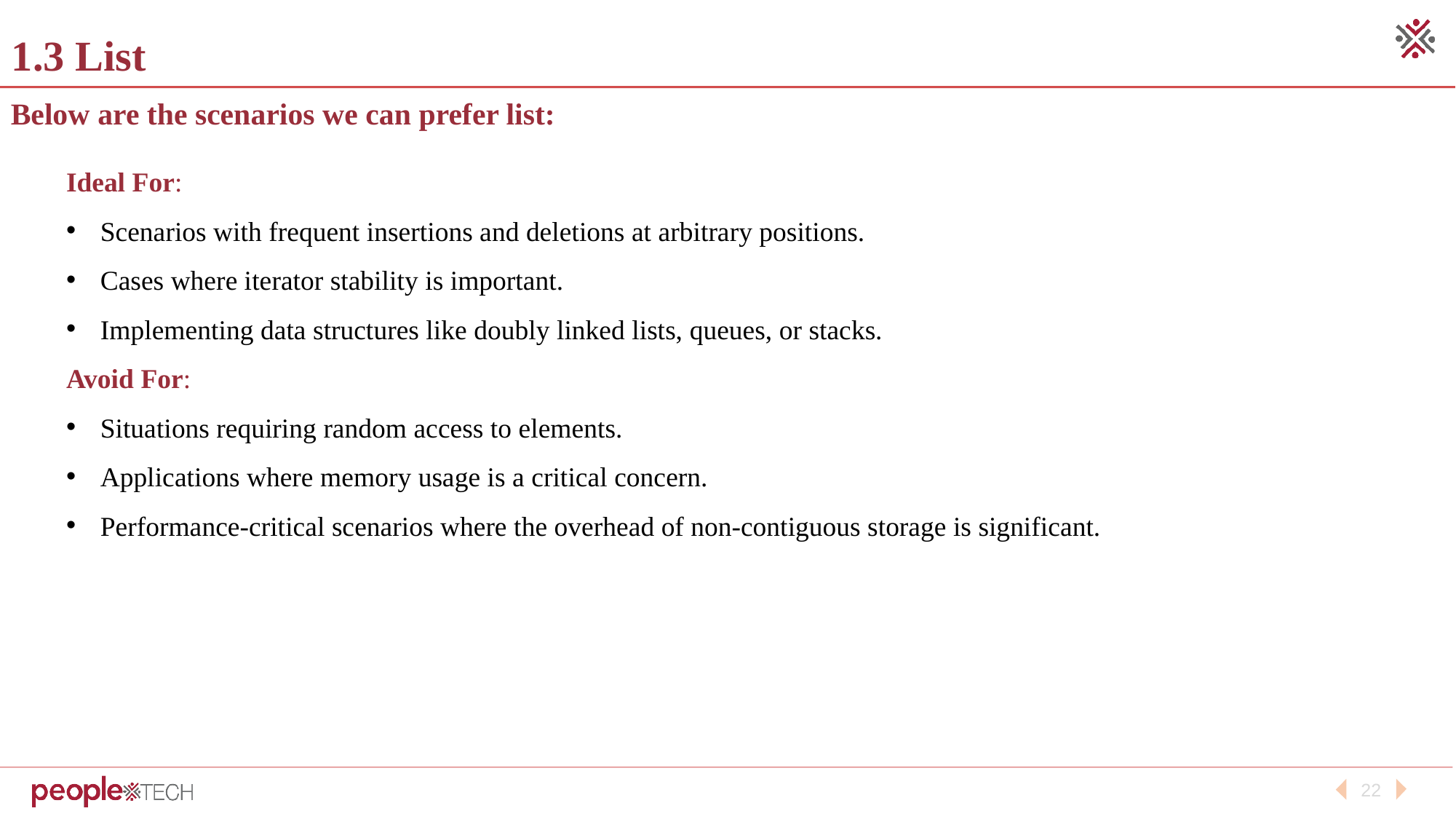

1.3 List
Below are the scenarios we can prefer list:
Ideal For:
Scenarios with frequent insertions and deletions at arbitrary positions.
Cases where iterator stability is important.
Implementing data structures like doubly linked lists, queues, or stacks.
Avoid For:
Situations requiring random access to elements.
Applications where memory usage is a critical concern.
Performance-critical scenarios where the overhead of non-contiguous storage is significant.